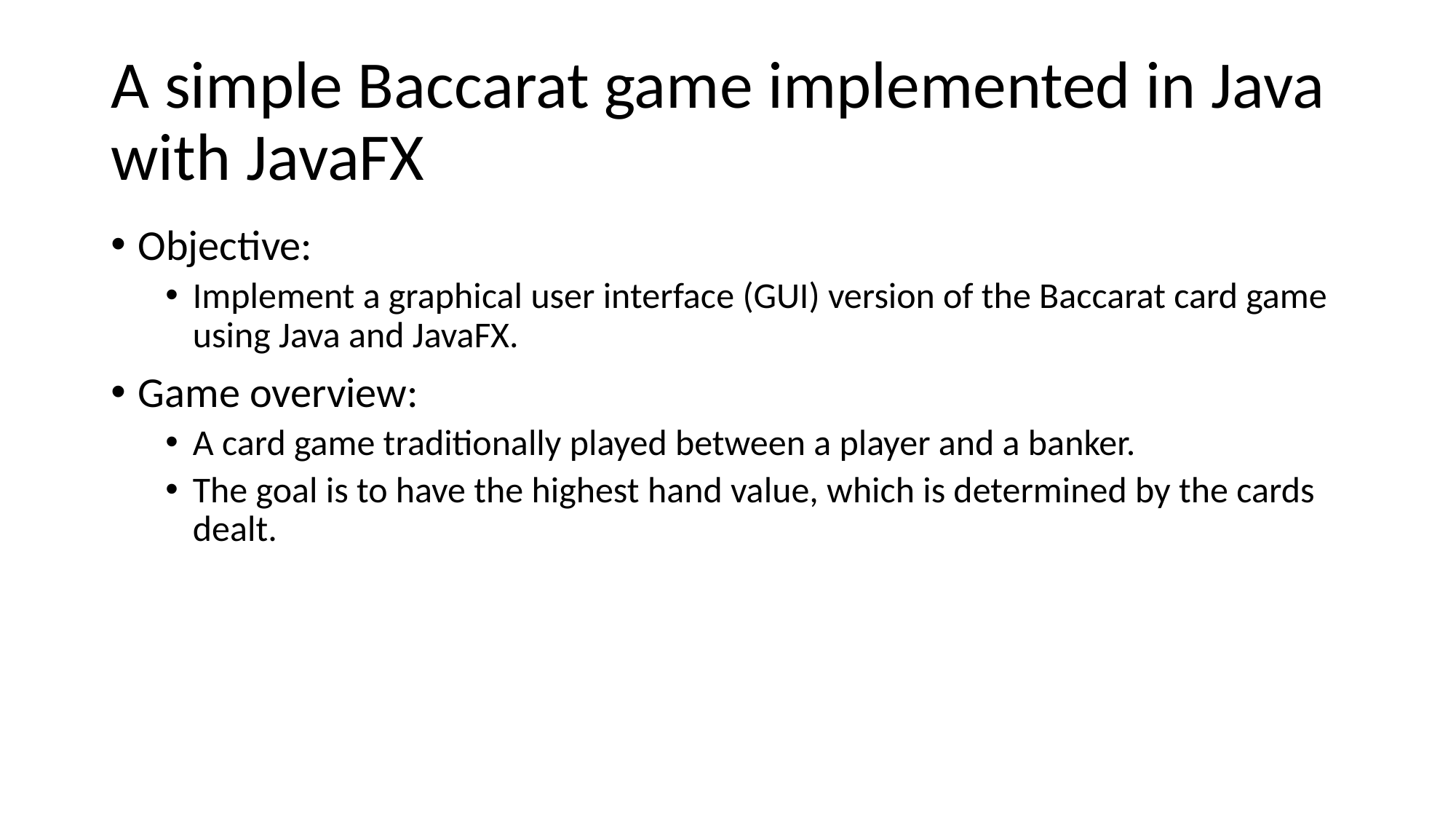

# A simple Baccarat game implemented in Java with JavaFX
Objective:
Implement a graphical user interface (GUI) version of the Baccarat card game using Java and JavaFX.
Game overview:
A card game traditionally played between a player and a banker.
The goal is to have the highest hand value, which is determined by the cards dealt.